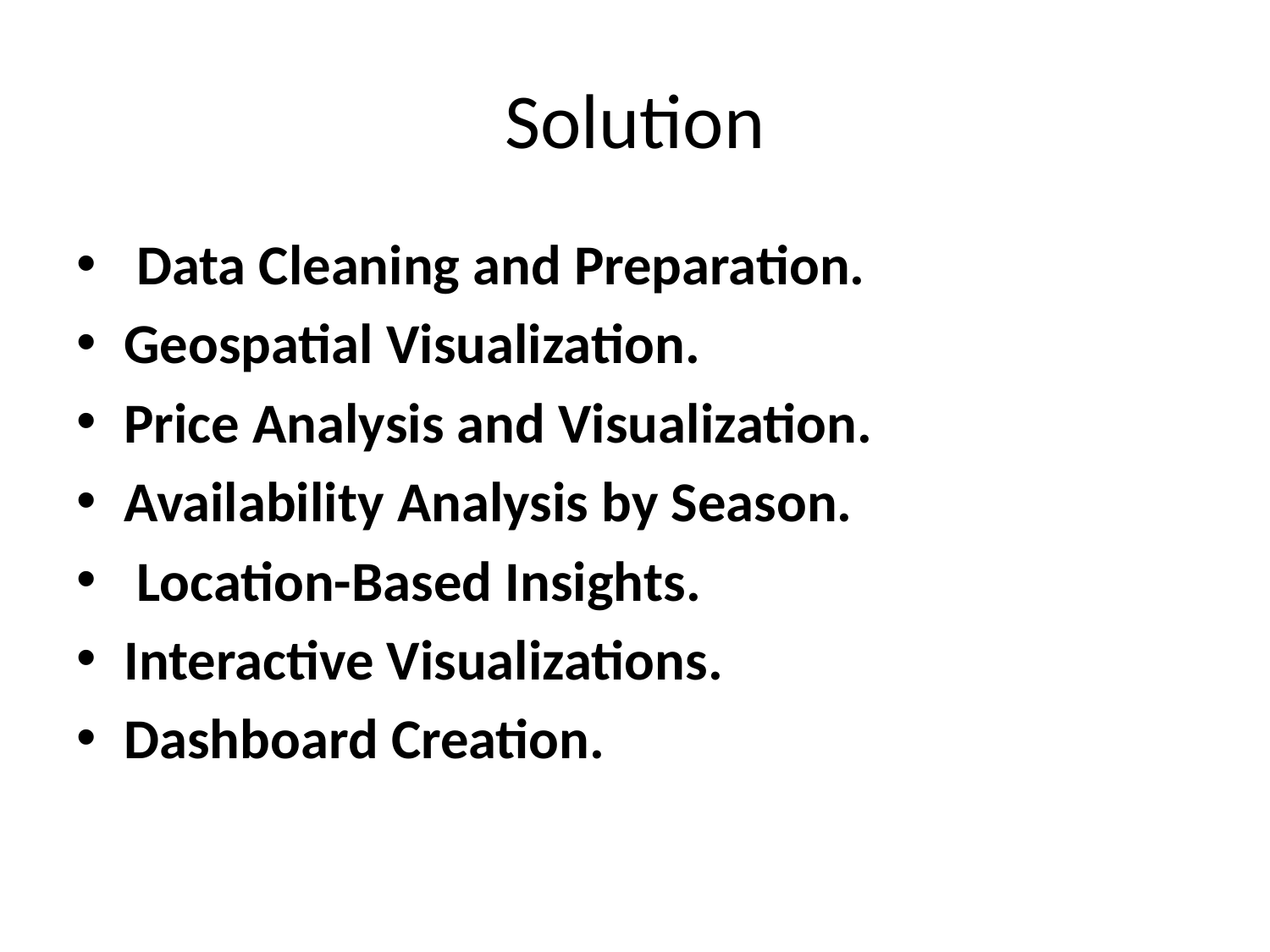

# Solution
 Data Cleaning and Preparation.
Geospatial Visualization.
Price Analysis and Visualization.
Availability Analysis by Season.
 Location-Based Insights.
Interactive Visualizations.
Dashboard Creation.